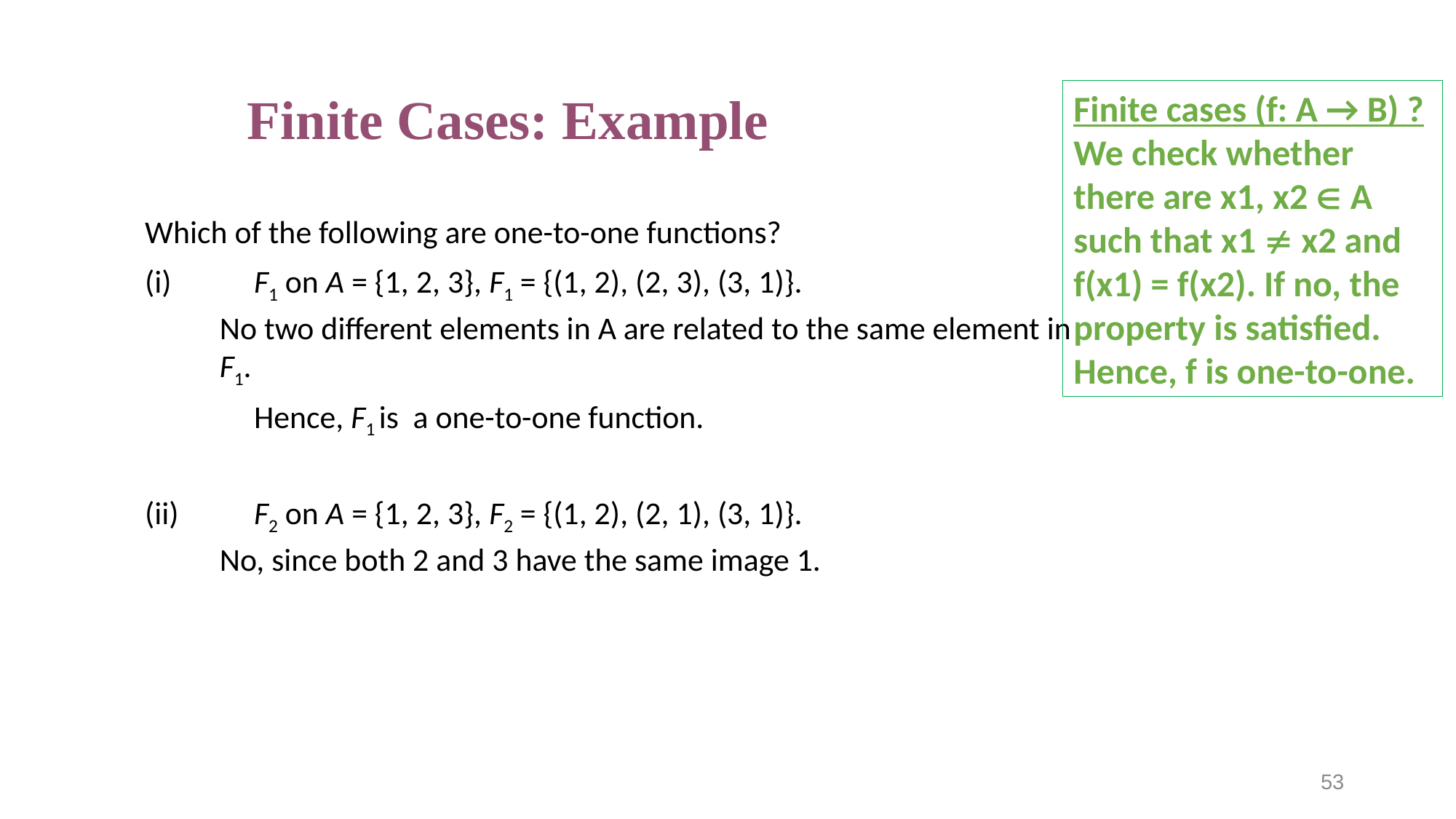

# Finite Cases: Example
Finite cases (f: A → B) ?
We check whether there are x1, x2 ∈ A such that x1 ≠ x2 and  f(x1) = f(x2). If no, the property is satisfied. Hence, f is one-to-one.
Which of the following are one-to-one functions?
(i)	F1 on A = {1, 2, 3}, F1 = {(1, 2), (2, 3), (3, 1)}.
	No two different elements in A are related to the same element in F1.
	Hence, F1 is  a one-to-one function.

(ii)	F2 on A = {1, 2, 3}, F2 = {(1, 2), (2, 1), (3, 1)}.
	No, since both 2 and 3 have the same image 1.
53